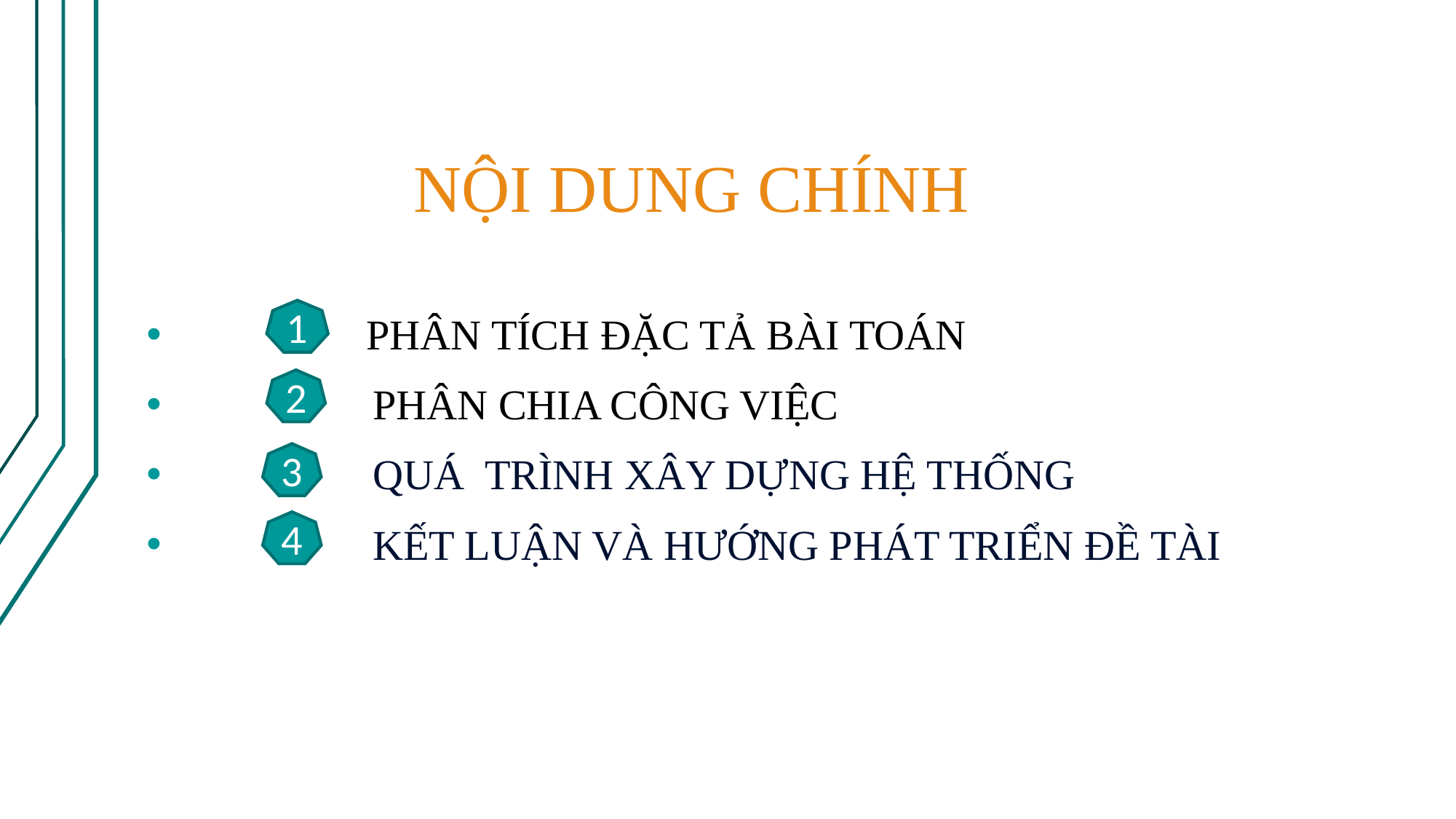

# NỘI DUNG CHÍNH
1
                   PHÂN TÍCH ĐẶC TẢ BÀI TOÁN
                  PHÂN CHIA CÔNG VIỆC
                  QUÁ  TRÌNH XÂY DỰNG HỆ THỐNG
                  KẾT LUẬN VÀ HƯỚNG PHÁT TRIỂN ĐỀ TÀI
2
3
4